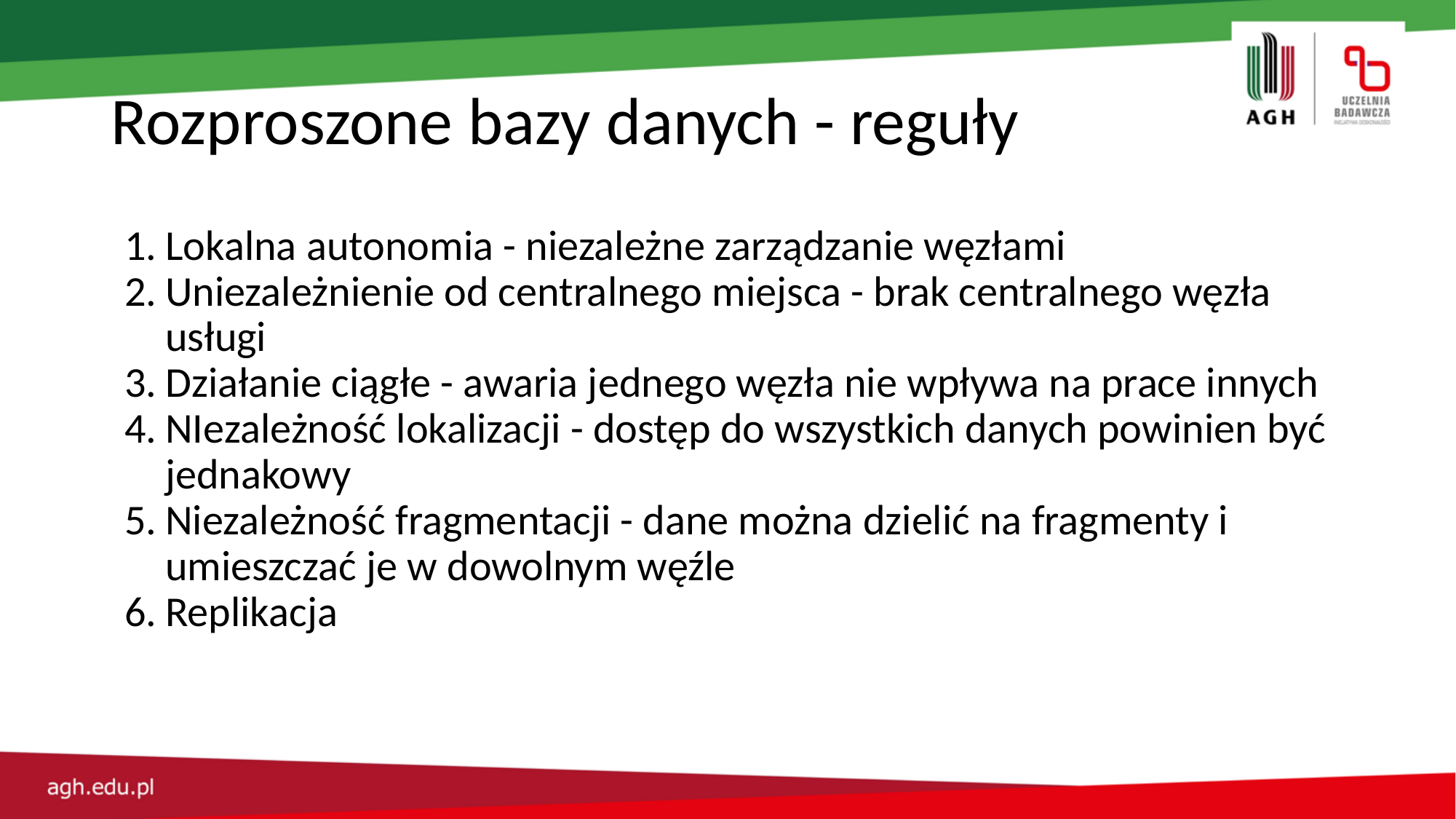

# Rozproszone bazy danych - reguły
Lokalna autonomia - niezależne zarządzanie węzłami
Uniezależnienie od centralnego miejsca - brak centralnego węzła usługi
Działanie ciągłe - awaria jednego węzła nie wpływa na prace innych
NIezależność lokalizacji - dostęp do wszystkich danych powinien być jednakowy
Niezależność fragmentacji - dane można dzielić na fragmenty i umieszczać je w dowolnym węźle
Replikacja